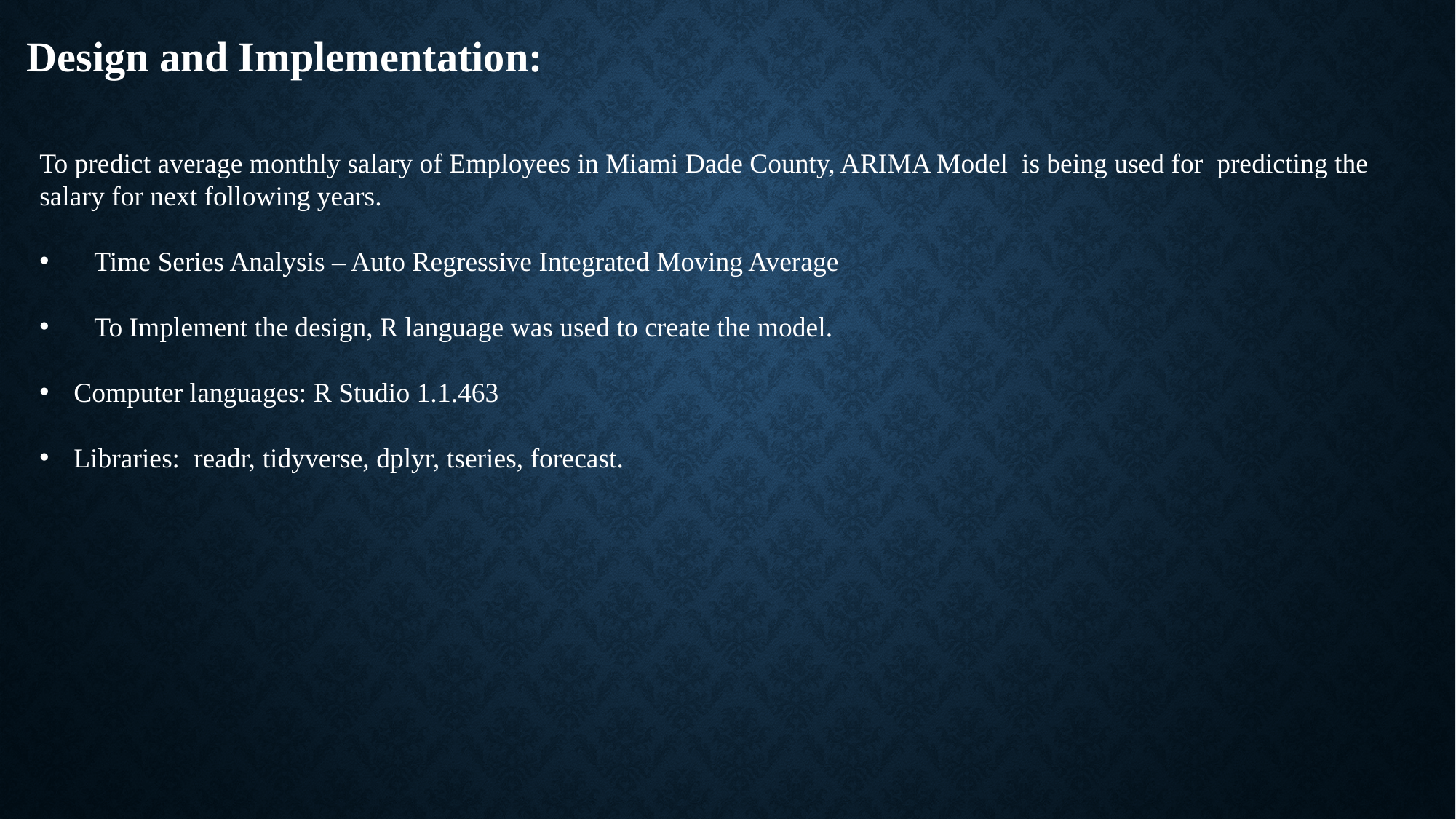

Design and Implementation:
To predict average monthly salary of Employees in Miami Dade County, ARIMA Model  is being used for  predicting the salary for next following years.

Time Series Analysis – Auto Regressive Integrated Moving Average

To Implement the design, R language was used to create the model.

Computer languages: R Studio 1.1.463

Libraries:  readr, tidyverse, dplyr, tseries, forecast.